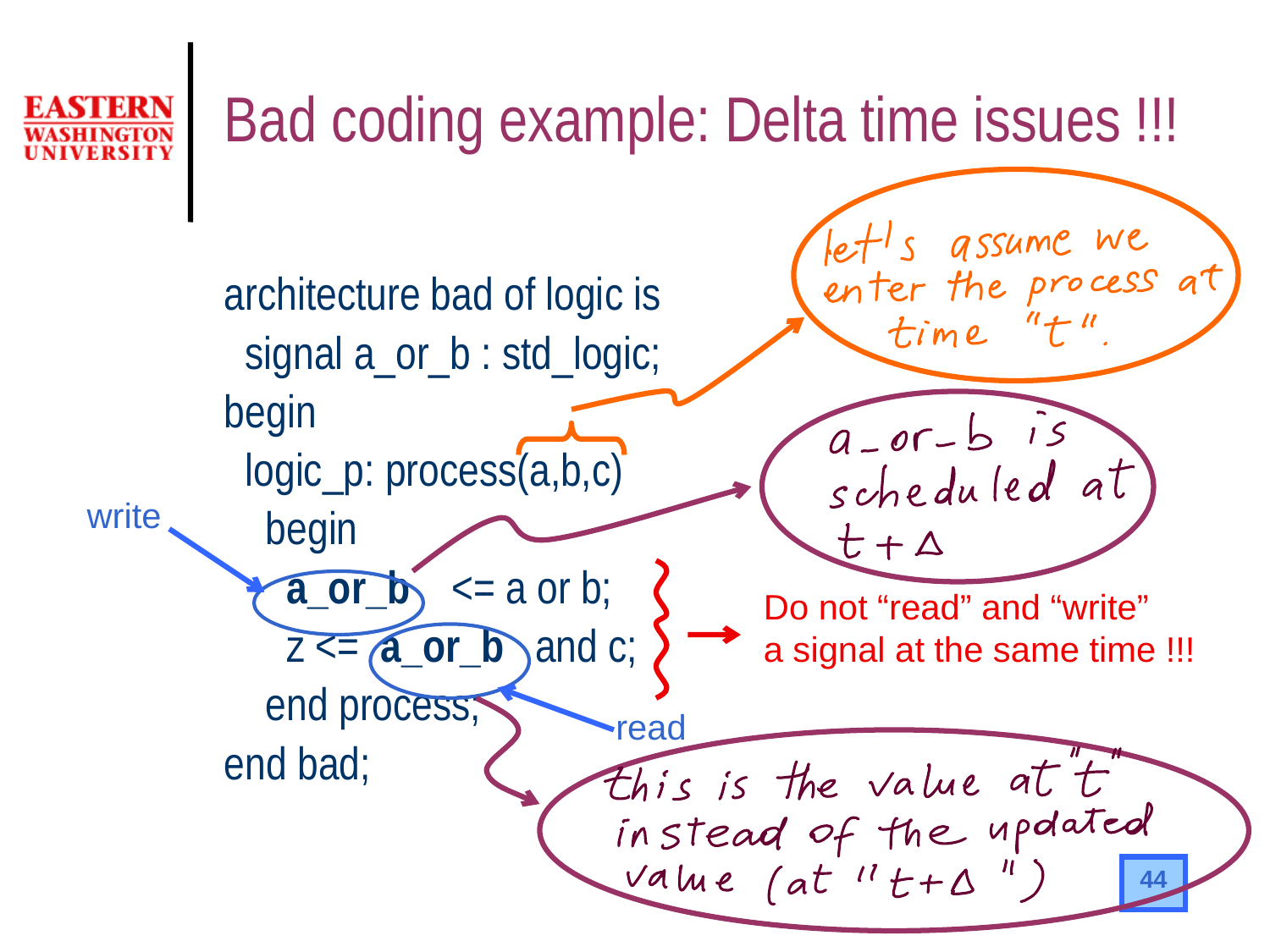

# Bad coding example: Delta time issues !!!

architecture bad of logic is
  signal a_or_b : std_logic;
begin
  logic_p: process(a,b,c)
    begin
      a_or_b    <= a or b;
      z <=  a_or_b   and c;
    end process;
end bad;

write

Do not “read” and “write”
a signal at the same time !!!

read

44